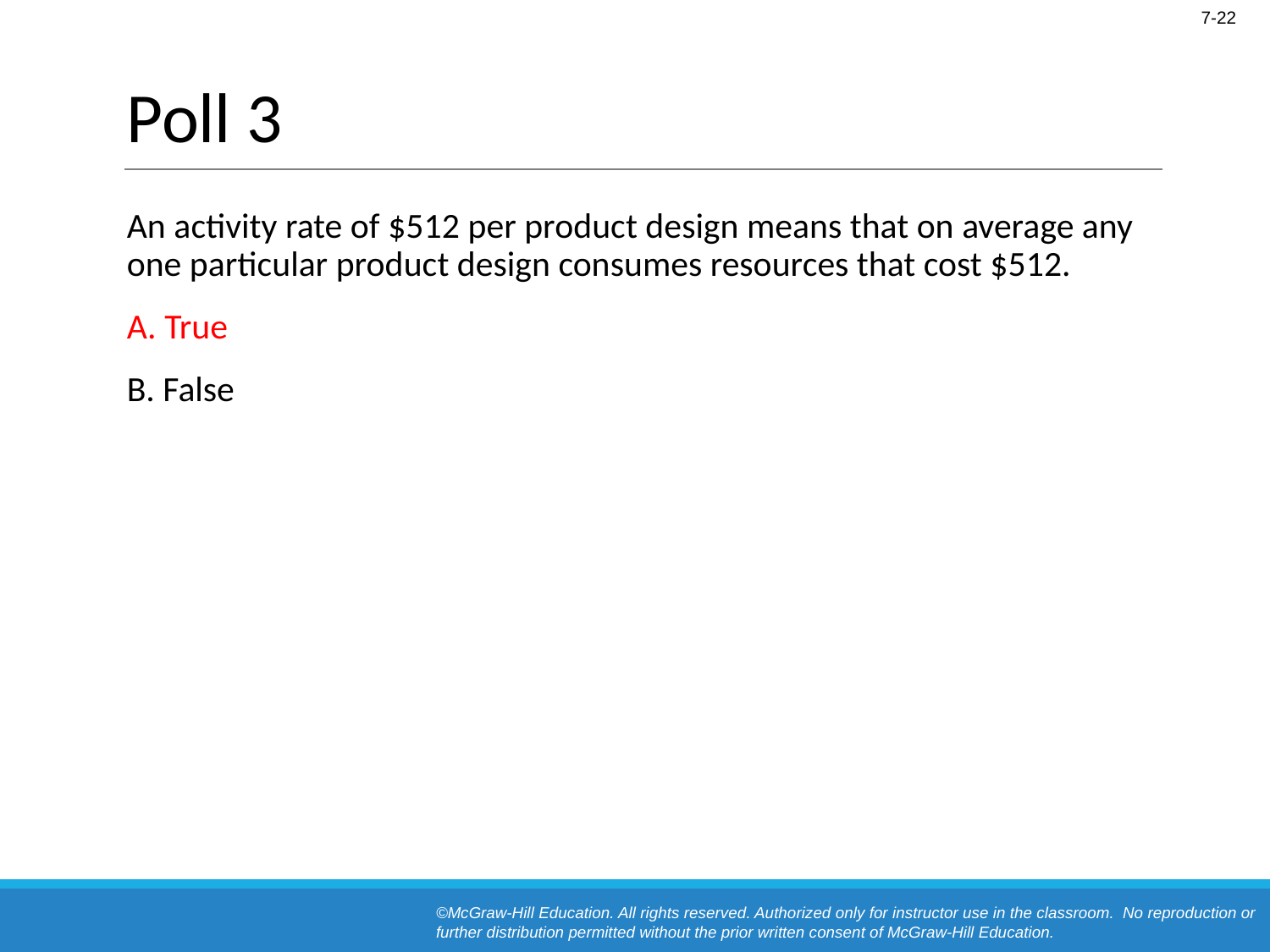

# Poll 3
An activity rate of $512 per product design means that on average any one particular product design consumes resources that cost $512.
A. True
B. False